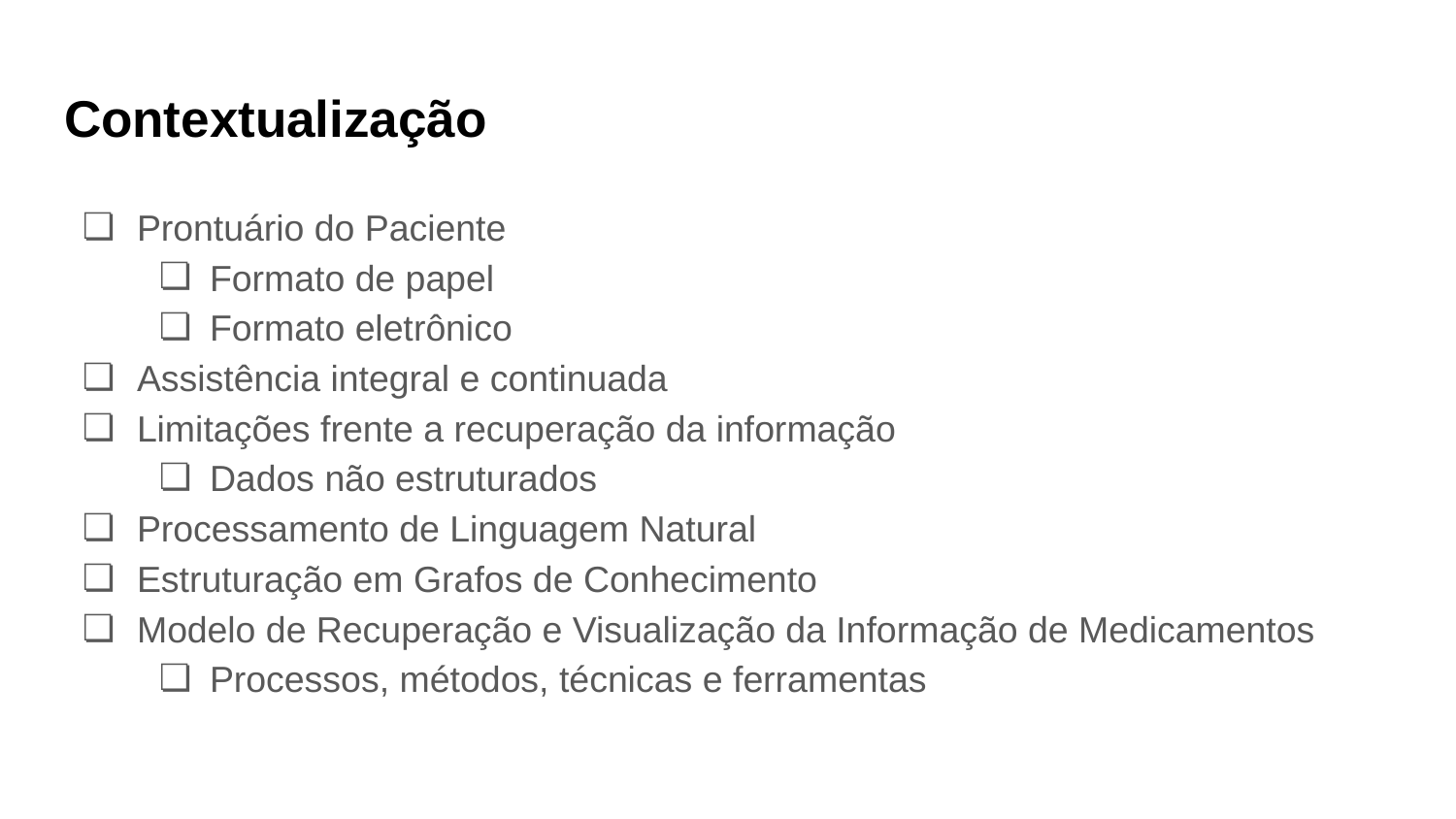

# Contextualização
Prontuário do Paciente
Formato de papel
Formato eletrônico
Assistência integral e continuada
Limitações frente a recuperação da informação
Dados não estruturados
Processamento de Linguagem Natural
Estruturação em Grafos de Conhecimento
Modelo de Recuperação e Visualização da Informação de Medicamentos
Processos, métodos, técnicas e ferramentas